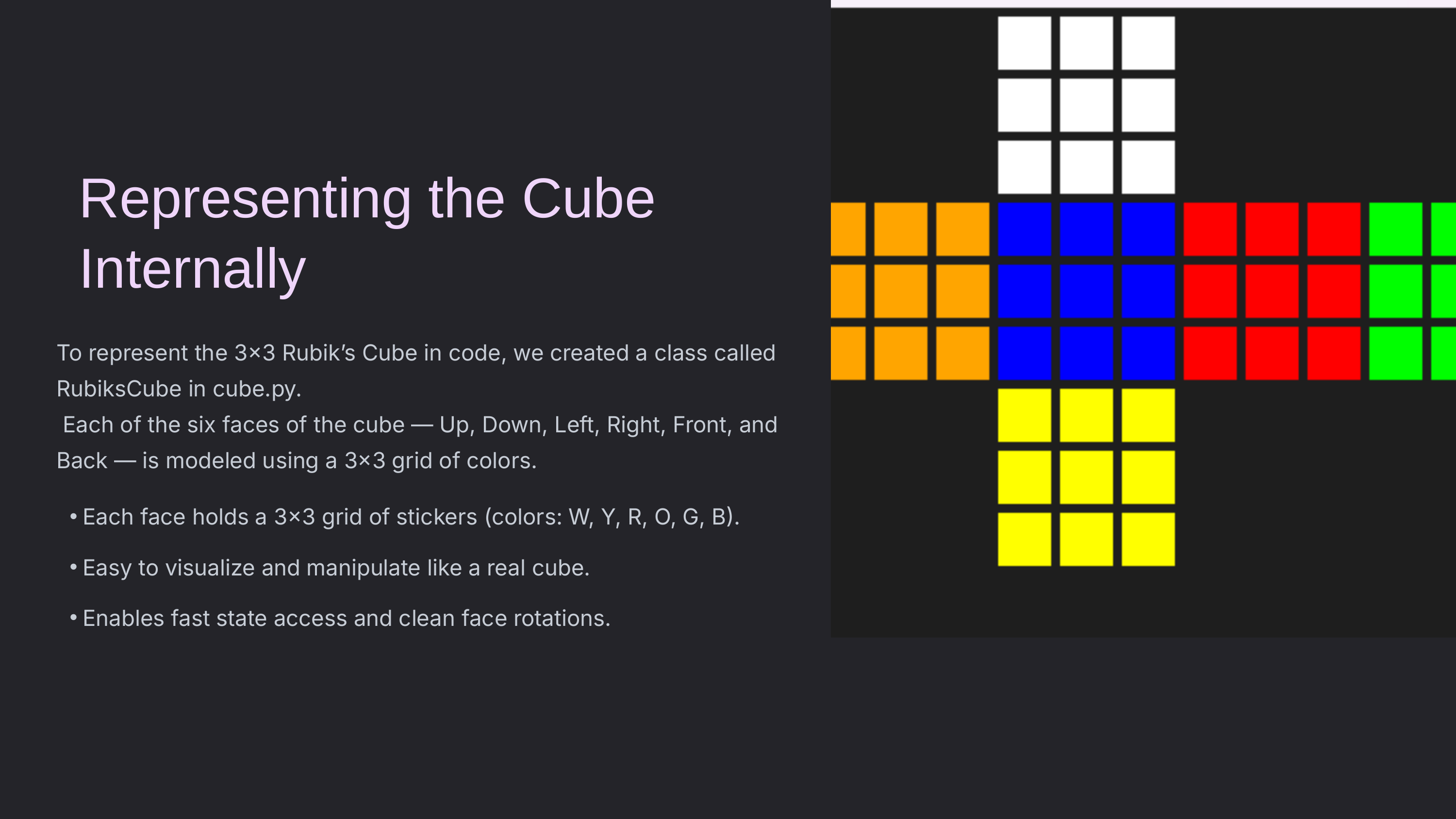

Representing the Cube Internally
To represent the 3x3 Rubik’s Cube in code, we created a class called RubiksCube in cube.py.
 Each of the six faces of the cube — Up, Down, Left, Right, Front, and Back — is modeled using a 3x3 grid of colors.
Each face holds a 3x3 grid of stickers (colors: W, Y, R, O, G, B).
Easy to visualize and manipulate like a real cube.
Enables fast state access and clean face rotations.